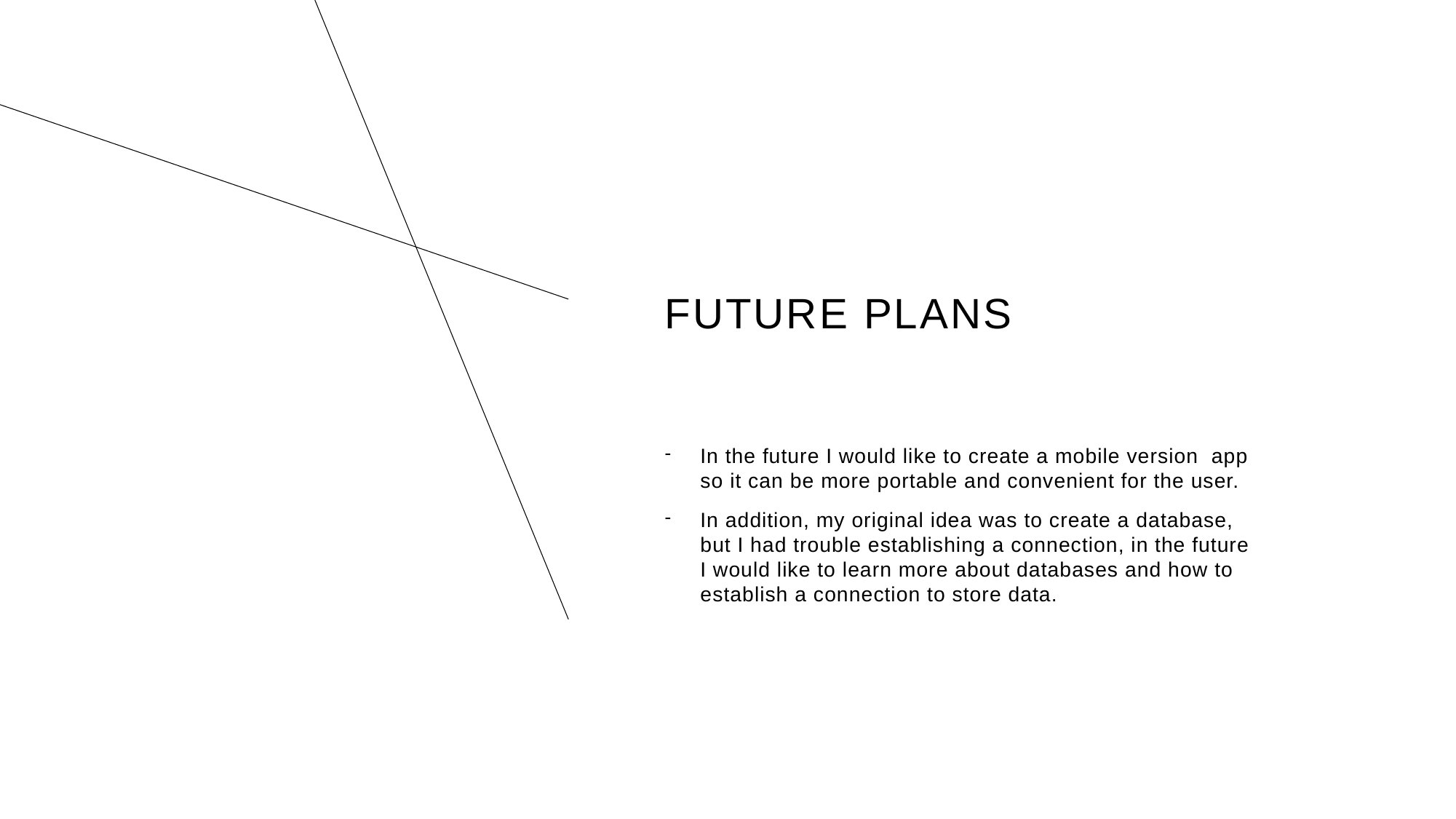

# Future Plans
In the future I would like to create a mobile version  app so it can be more portable and convenient for the user.
In addition, my original idea was to create a database, but I had trouble establishing a connection, in the future I would like to learn more about databases and how to establish a connection to store data.